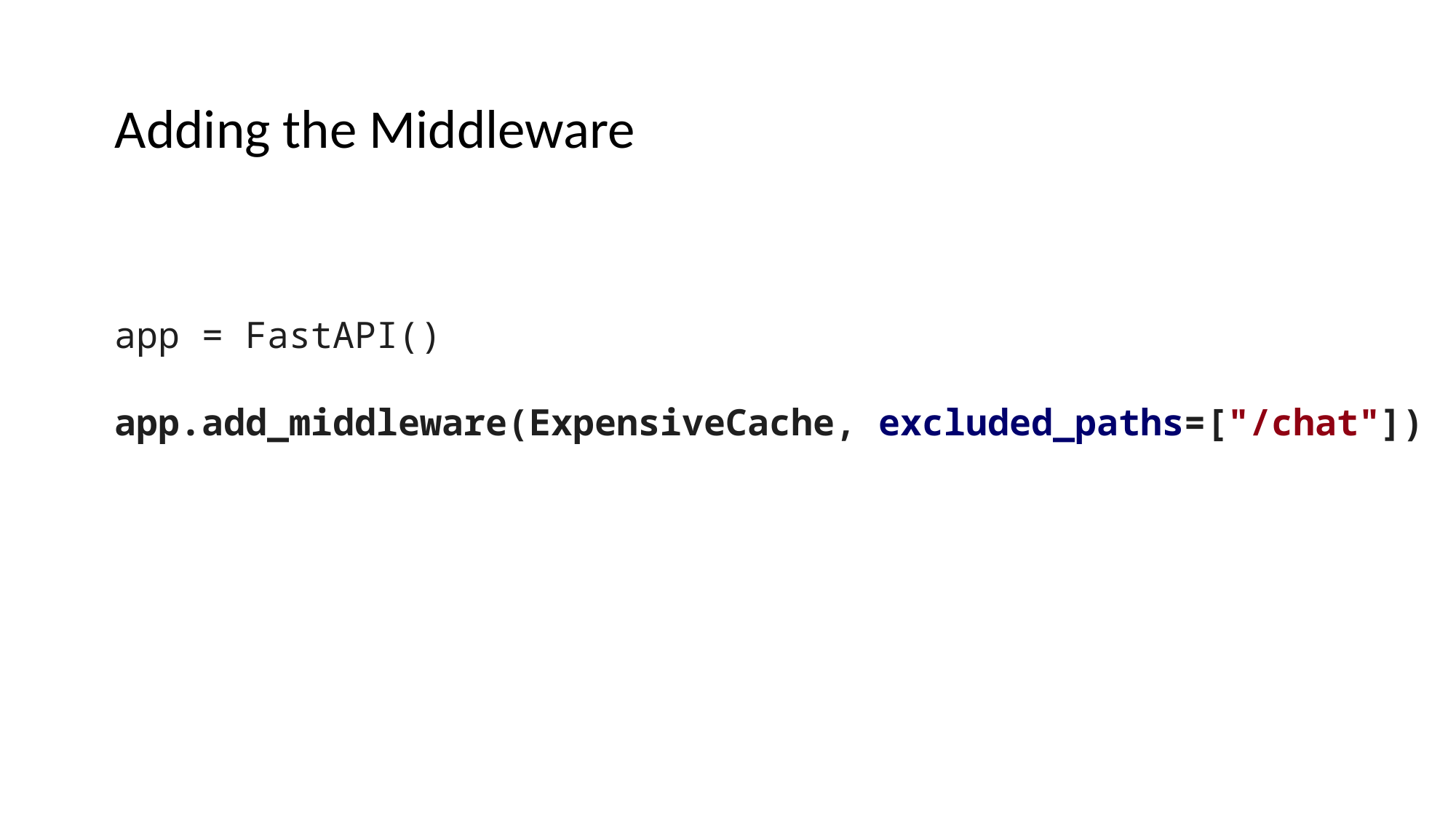

# Adding the Middleware
app = FastAPI()

app.add_middleware(ExpensiveCache, excluded_paths=["/chat"])